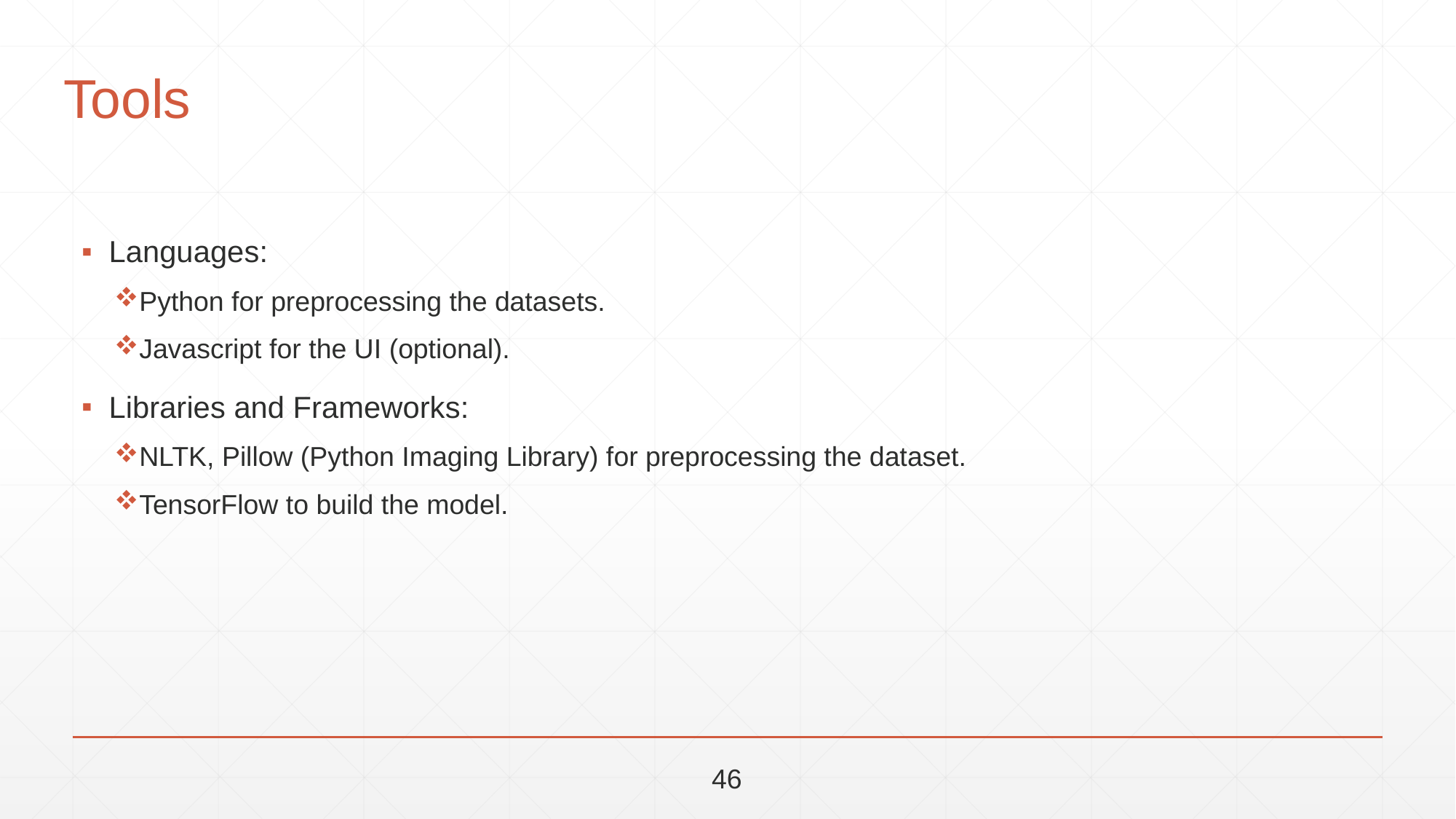

# Tools

Languages:
Python for preprocessing the datasets.
Javascript for the UI (optional).
Libraries and Frameworks:
NLTK, Pillow (Python Imaging Library) for preprocessing the dataset.
TensorFlow to build the model.

46